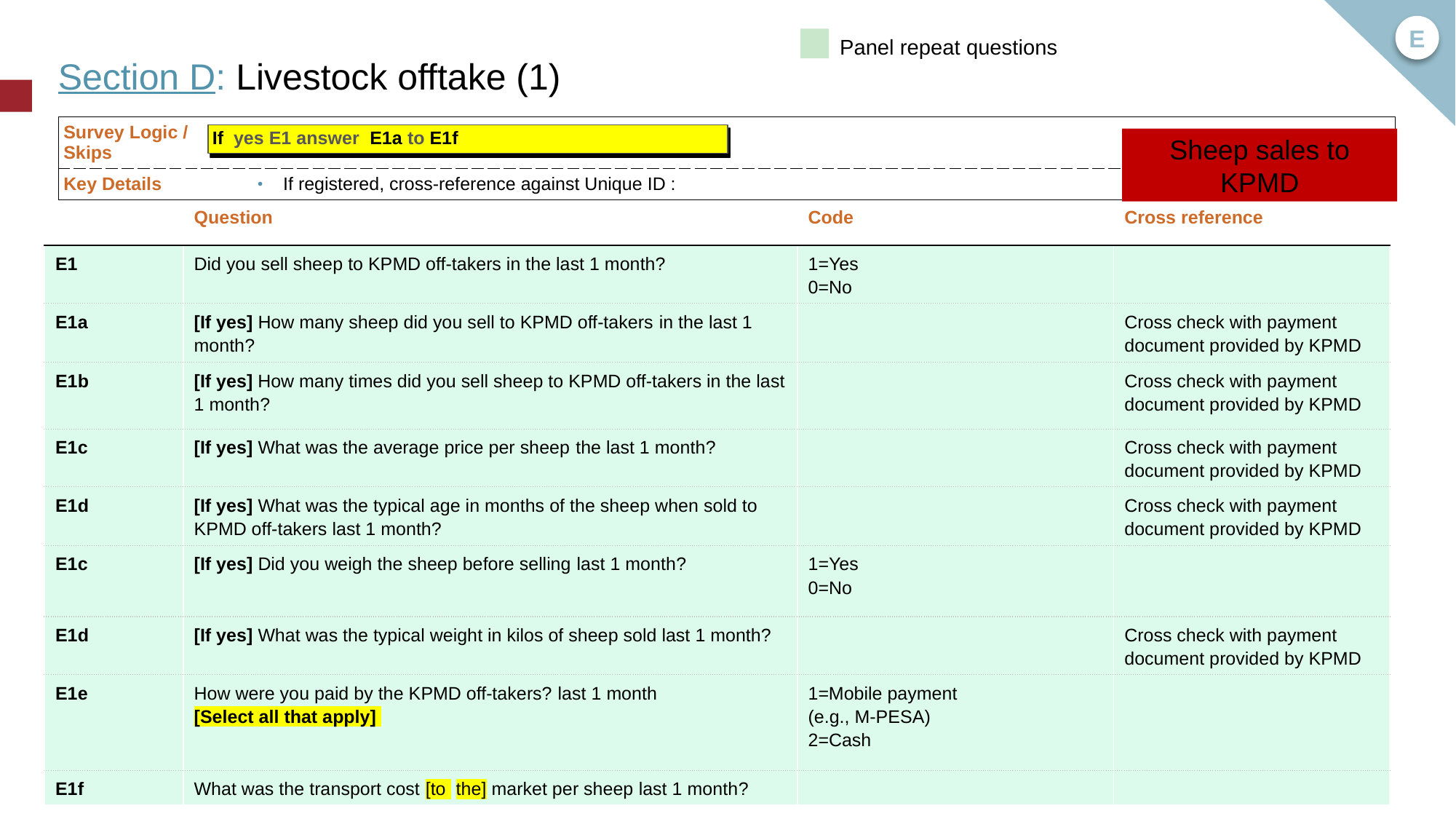

E
Panel repeat questions

# Section D: Livestock offtake (1)
| Survey Logic / Skips |  |
| --- | --- |
| Key Details | If registered, cross-reference against Unique ID : |
If  yes E1 answer  E1a to E1f
Sheep sales to KPMD
|  | Question | Code | Cross reference |
| --- | --- | --- | --- |
| E1 | Did you sell sheep to KPMD off-takers in the last 1 month? | 1=Yes 0=No |  |
| E1a | [If yes] How many sheep did you sell to KPMD off-takers in the last 1 month? |  | Cross check with payment document provided by KPMD |
| E1b | [If yes] How many times did you sell sheep to KPMD off-takers in the last 1 month? |  | Cross check with payment document provided by KPMD |
| E1c | [If yes] What was the average price per sheep the last 1 month? |  | Cross check with payment document provided by KPMD |
| E1d | [If yes] What was the typical age in months of the sheep when sold to KPMD off-takers last 1 month? |  | Cross check with payment document provided by KPMD |
| E1c | [If yes] Did you weigh the sheep before selling last 1 month? | 1=Yes 0=No |  |
| E1d | [If yes] What was the typical weight in kilos of sheep sold last 1 month? |  | Cross check with payment document provided by KPMD |
| E1e | How were you paid by the KPMD off-takers? last 1 month [Select all that apply] | 1=Mobile payment (e.g., M-PESA) 2=Cash |  |
| E1f | What was the transport cost [to  the] market per sheep last 1 month? |  |  |